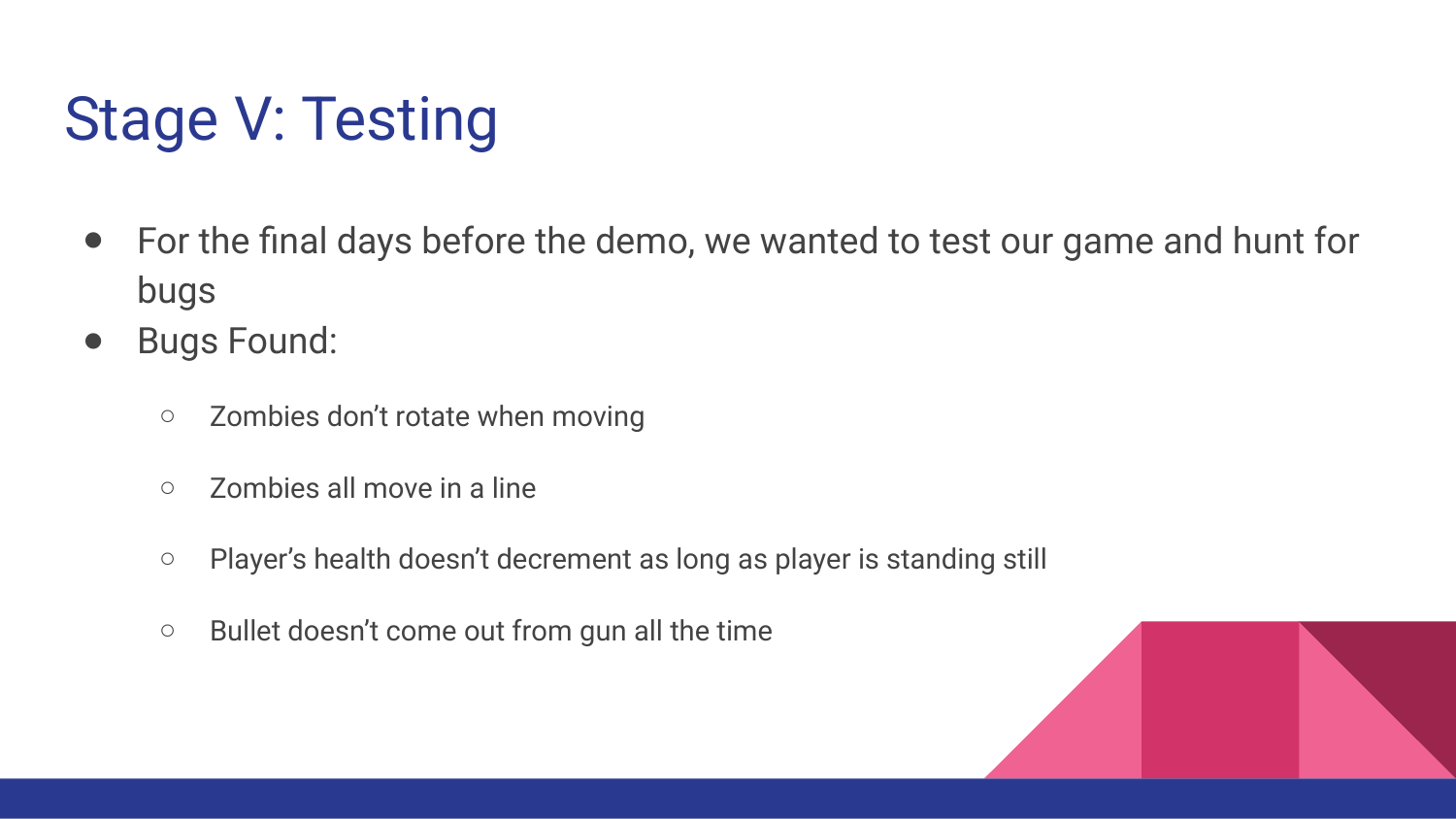

# Stage V: Testing
For the final days before the demo, we wanted to test our game and hunt for bugs
Bugs Found:
Zombies don’t rotate when moving
Zombies all move in a line
Player’s health doesn’t decrement as long as player is standing still
Bullet doesn’t come out from gun all the time